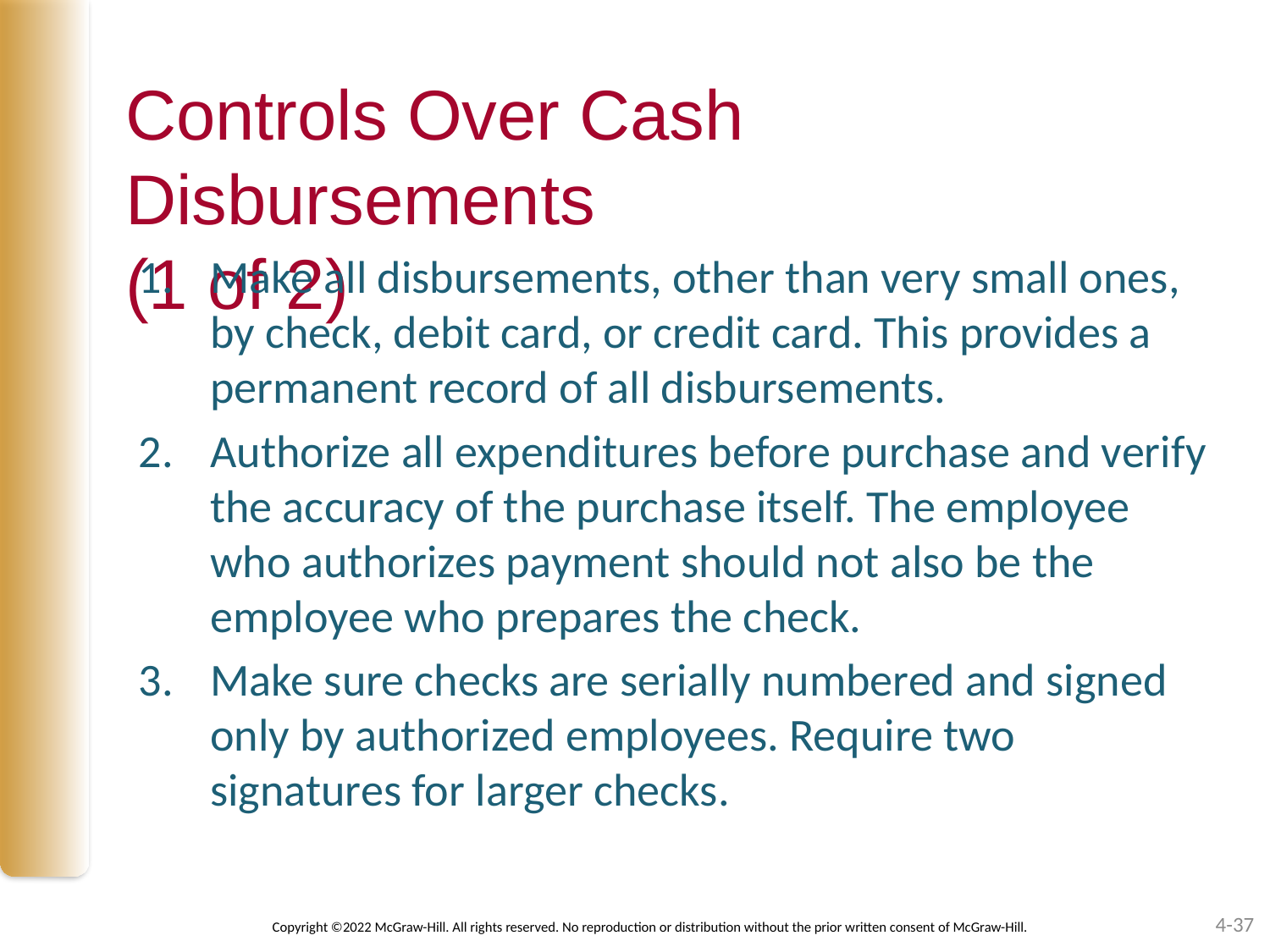

# Controls Over Cash Disbursements (1 of 2)
Make all disbursements, other than very small ones, by check, debit card, or credit card. This provides a permanent record of all disbursements.
Authorize all expenditures before purchase and verify the accuracy of the purchase itself. The employee who authorizes payment should not also be the employee who prepares the check.
Make sure checks are serially numbered and signed only by authorized employees. Require two signatures for larger checks.
4-37
Copyright ©2022 McGraw-Hill. All rights reserved. No reproduction or distribution without the prior written consent of McGraw-Hill.